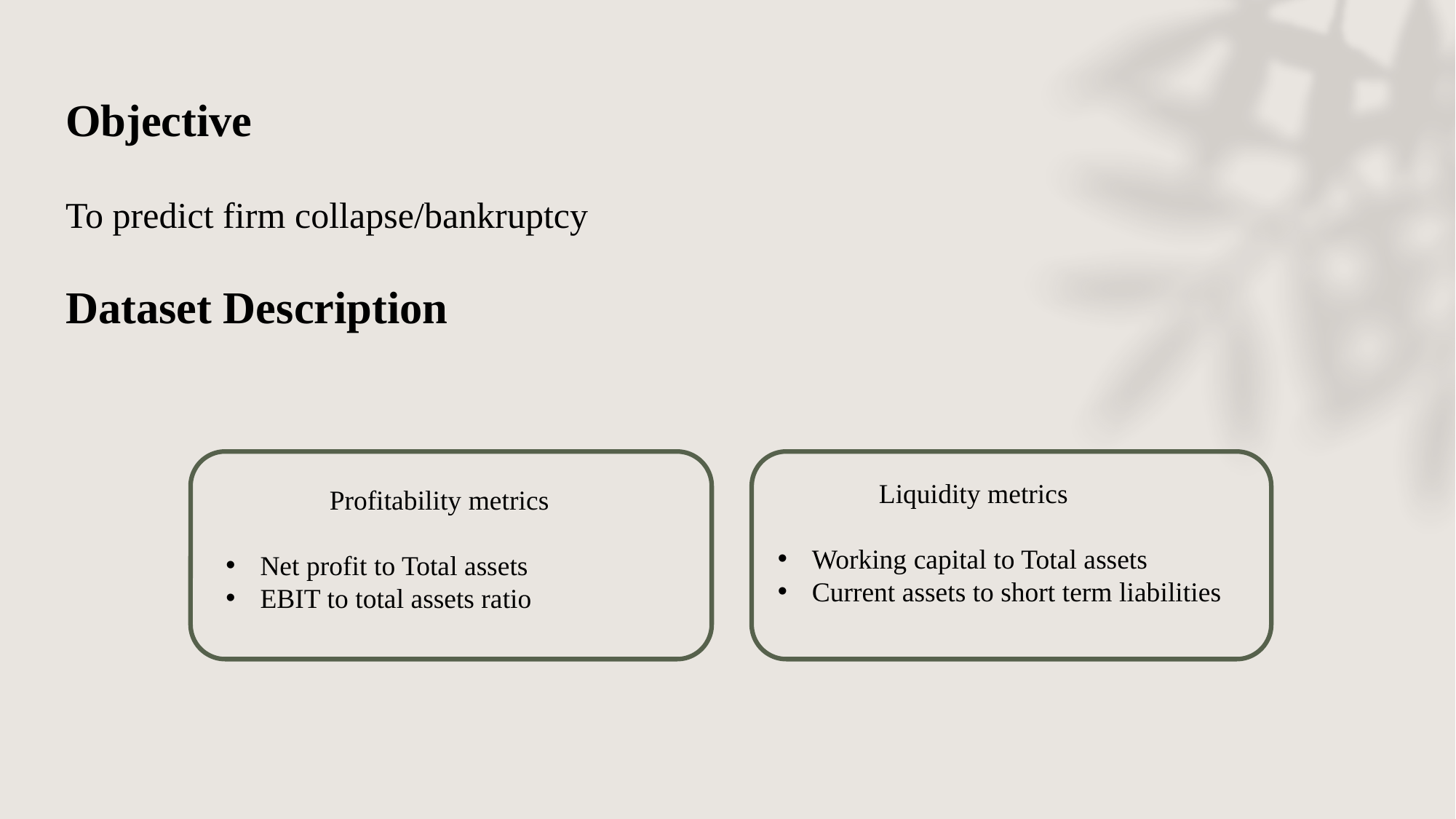

# Objective
To predict firm collapse/bankruptcy
Dataset Description

              Liquidity metrics

Working capital to Total assets
Current assets to short term liabilities
               Profitability metrics

Net profit to Total assets
EBIT to total assets ratio